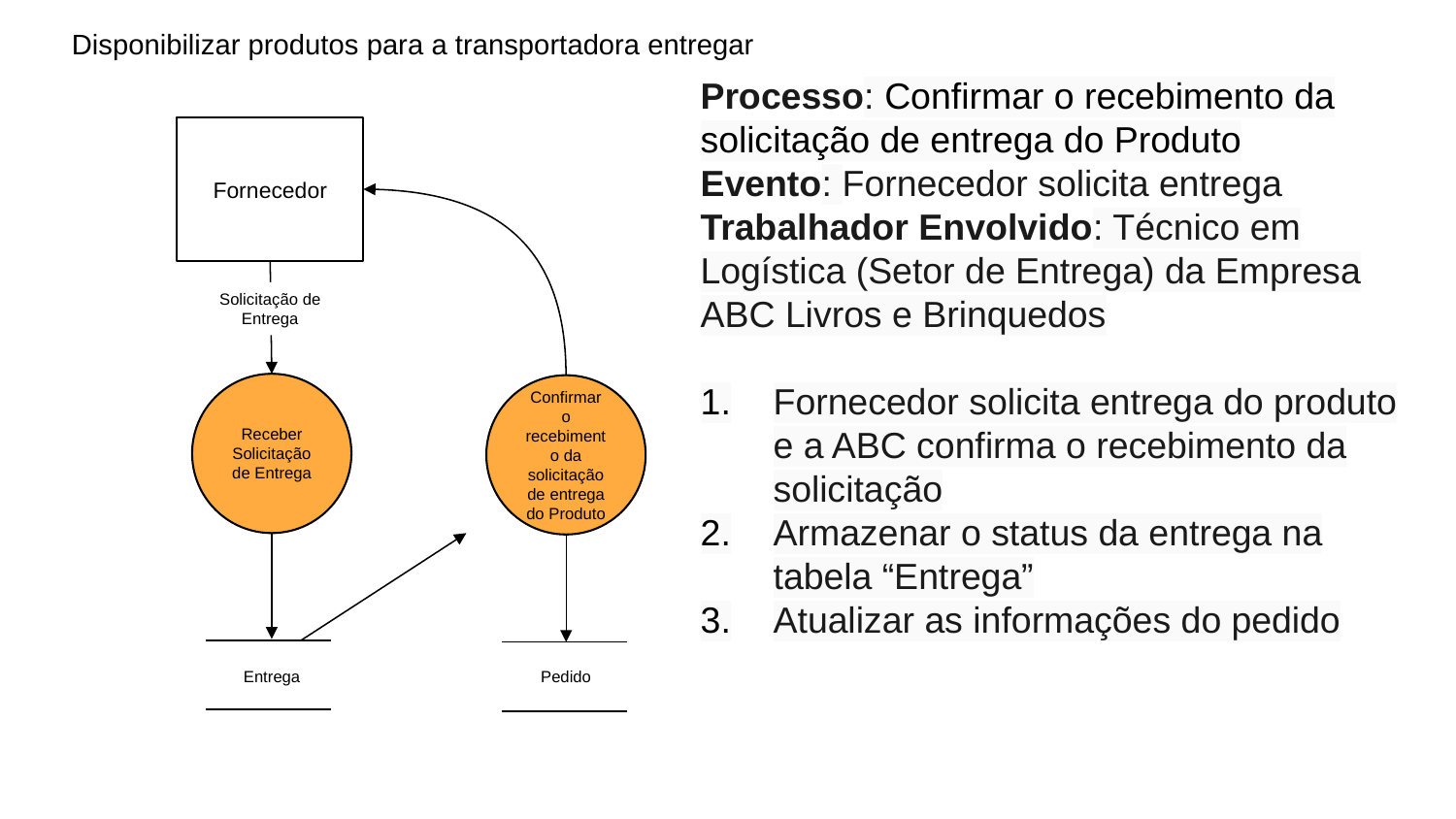

Disponibilizar produtos para a transportadora entregar
Processo: Confirmar o recebimento da solicitação de entrega do Produto
Evento: Fornecedor solicita entrega
Trabalhador Envolvido: Técnico em Logística (Setor de Entrega) da Empresa ABC Livros e Brinquedos

Fornecedor solicita entrega do produto e a ABC confirma o recebimento da solicitação
Armazenar o status da entrega na tabela “Entrega”
Atualizar as informações do pedido
Fornecedor
Solicitação de Entrega
Receber Solicitação de Entrega
Confirmar o recebimento da solicitação de entrega do Produto
Entrega
Pedido